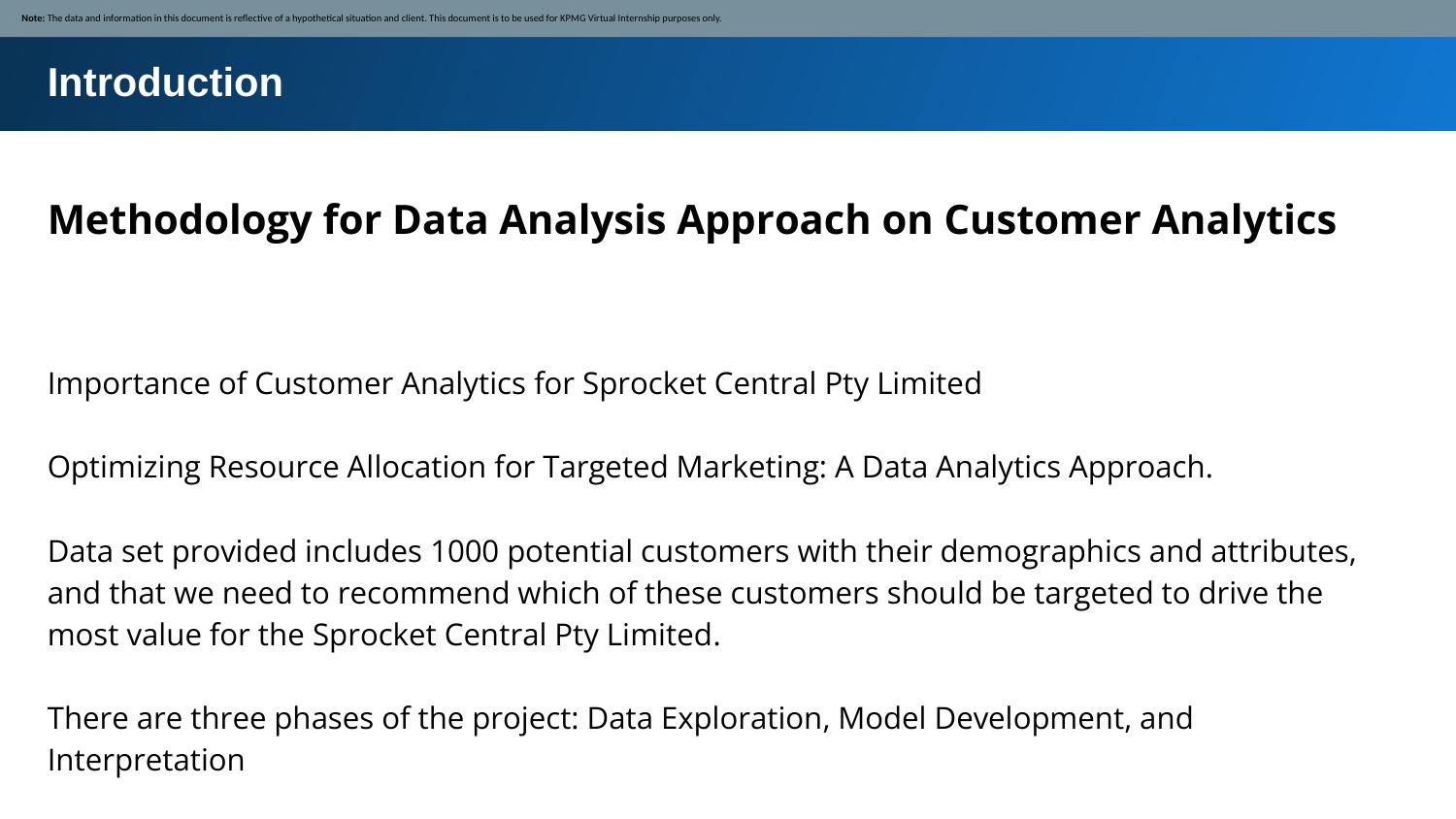

Note: The data and information in this document is reflective of a hypothetical situation and client. This document is to be used for KPMG Virtual Internship purposes only.
Introduction
Methodology for Data Analysis Approach on Customer Analytics
Importance of Customer Analytics for Sprocket Central Pty Limited

Optimizing Resource Allocation for Targeted Marketing: A Data Analytics Approach.

Data set provided includes 1000 potential customers with their demographics and attributes, and that we need to recommend which of these customers should be targeted to drive the most value for the Sprocket Central Pty Limited.

There are three phases of the project: Data Exploration, Model Development, and Interpretation